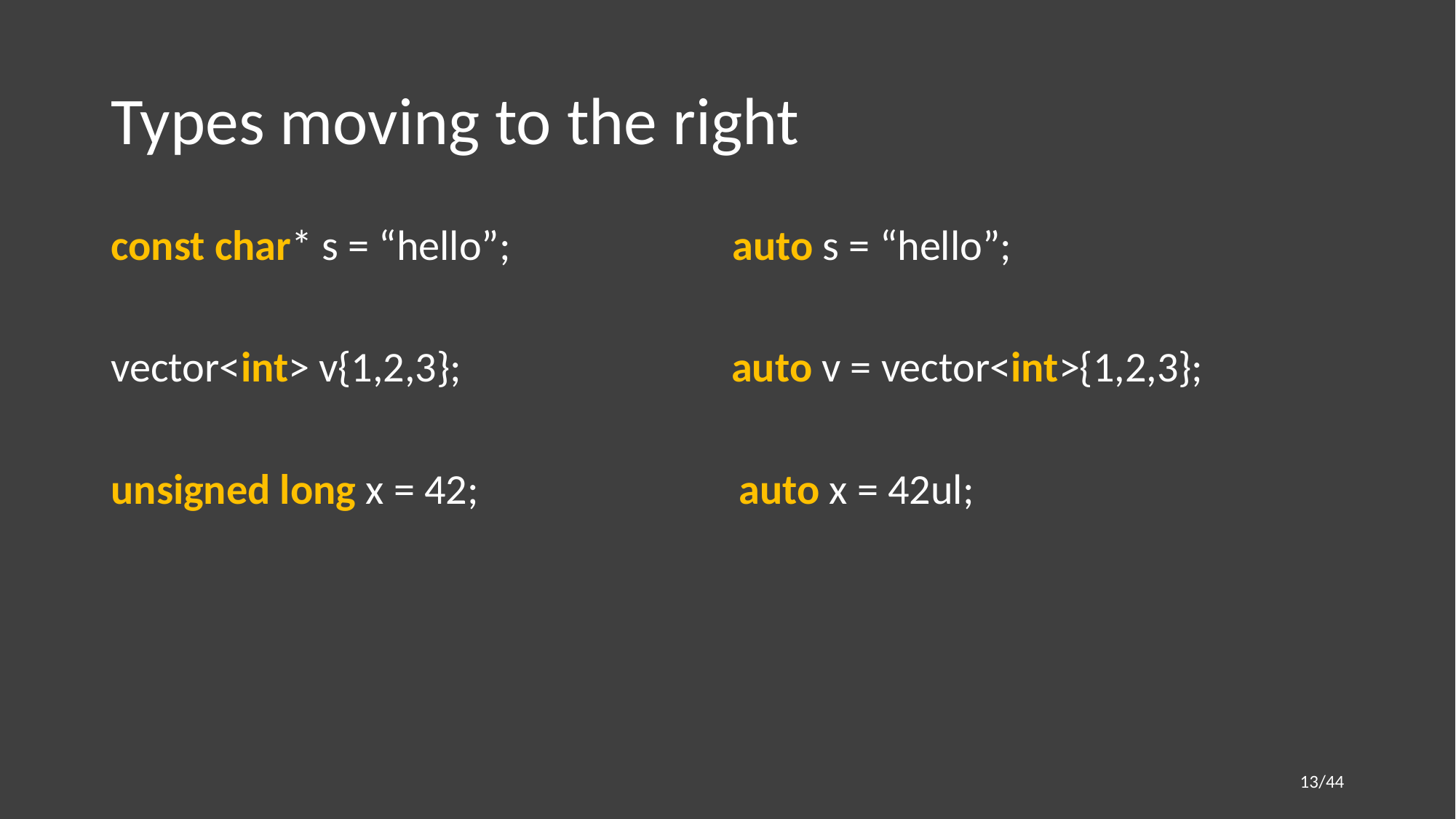

# Types moving to the right
const char* s = “hello”;                       auto s = “hello”;

vector<int> v{1,2,3};                            auto v = vector<int>{1,2,3};

unsigned long x = 42;                           auto x = 42ul;

13/44